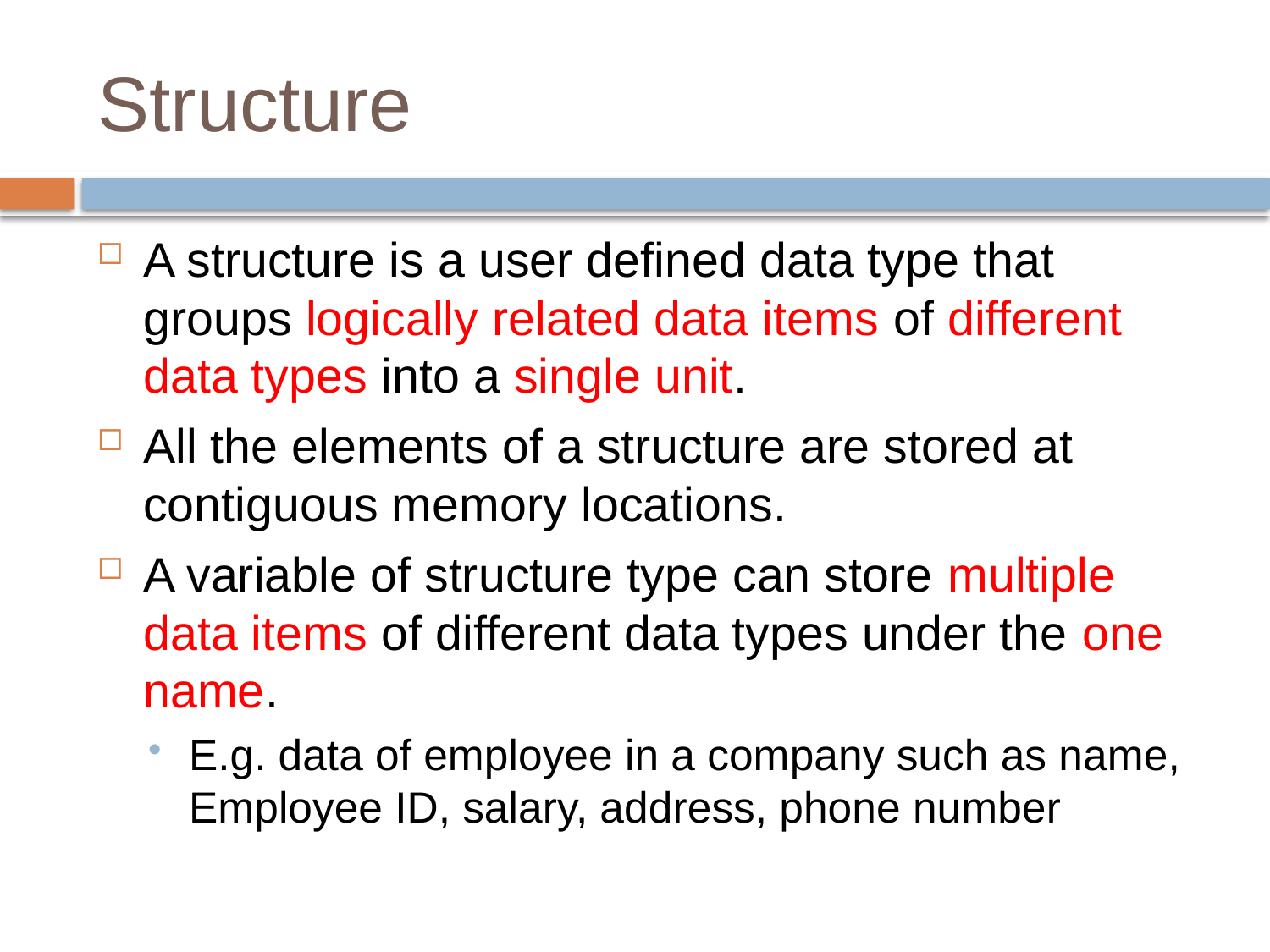

# Structure
A structure is a user defined data type that groups logically related data items of different data types into a single unit.
All the elements of a structure are stored at contiguous memory locations.
A variable of structure type can store multiple data items of different data types under the one name.
E.g. data of employee in a company such as name, Employee ID, salary, address, phone number